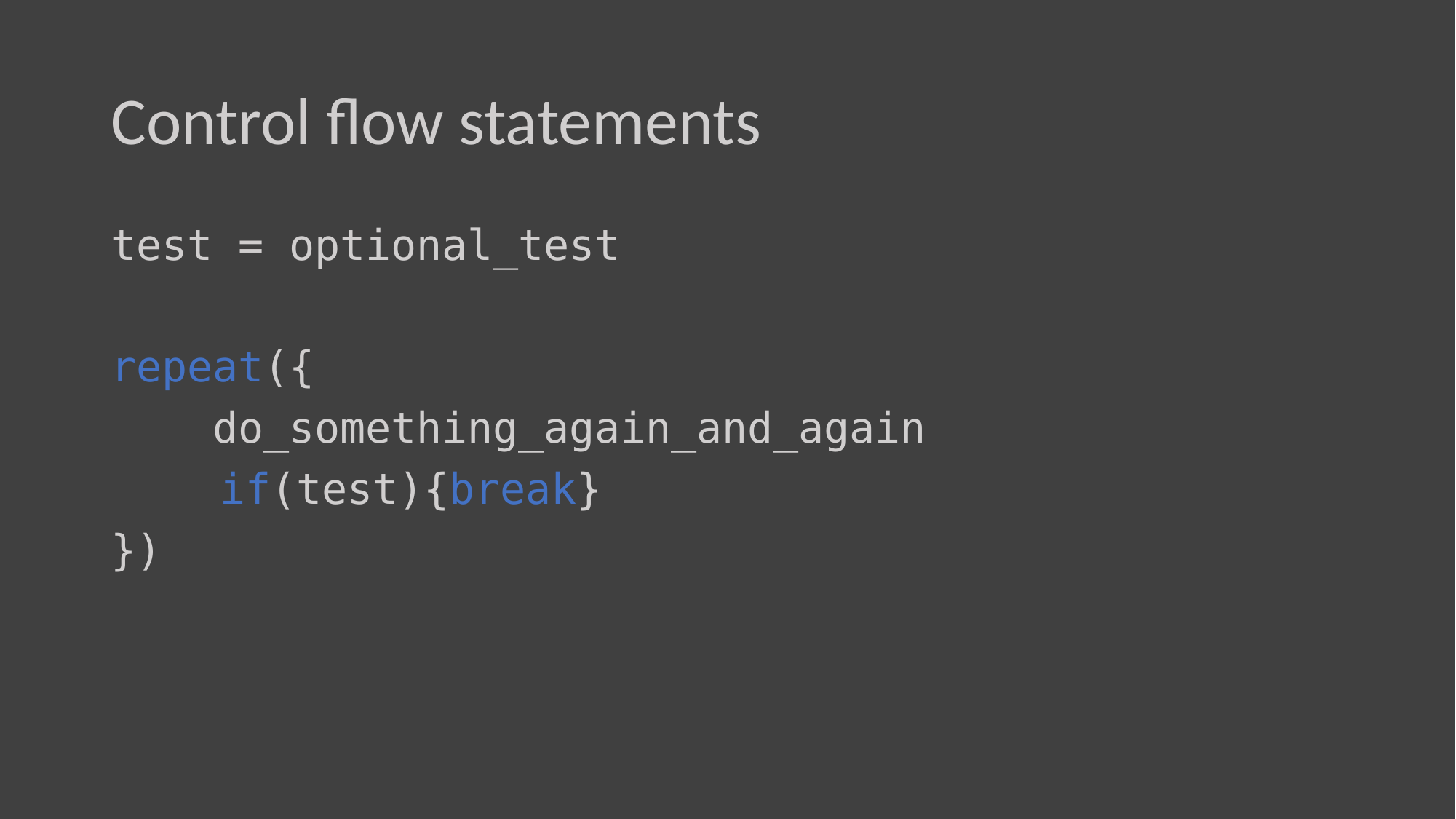

# Control flow statements
test = optional_test

repeat({
    do_something_again_and_again
	if(test){break}
})